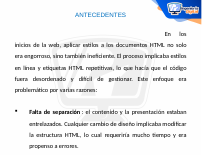

ANTECEDENTES
	En los inicios de la web, aplicar estilos a los documentos HTML no solo era engorroso, sino también ineficiente. El proceso implicaba estilos en línea y etiquetas HTML repetitivas, lo que hacía que el código fuera desordenado y difícil de gestionar. Este enfoque era problemático por varias razones:

Falta de separación : el contenido y la presentación estaban entrelazados. Cualquier cambio de diseño implicaba modificar la estructura HTML, lo cual requeriría mucho tiempo y era propenso a errores.